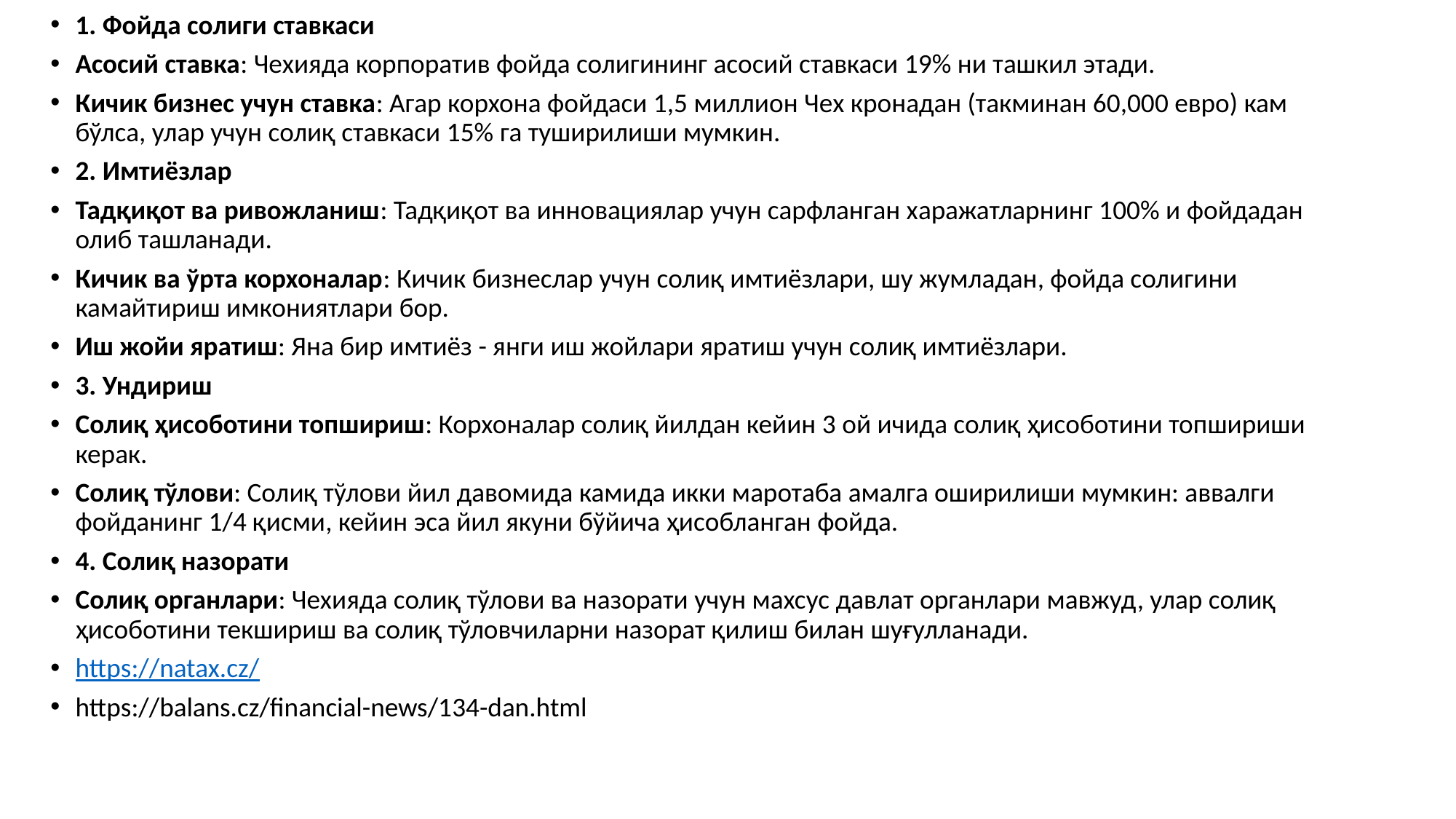

1. Фойда солиги ставкаси
Асосий ставка: Чехияда корпоратив фойда солигининг асосий ставкаси 19% ни ташкил этади.
Кичик бизнес учун ставка: Агар корхона фойдаси 1,5 миллион Чех кронадан (такминан 60,000 евро) кам бўлса, улар учун солиқ ставкаси 15% га туширилиши мумкин.
2. Имтиёзлар
Тадқиқот ва ривожланиш: Тадқиқот ва инновациялар учун сарфланган харажатларнинг 100% и фойдадан олиб ташланади.
Кичик ва ўрта корхоналар: Кичик бизнеслар учун солиқ имтиёзлари, шу жумладан, фойда солигини камайтириш имкониятлари бор.
Иш жойи яратиш: Яна бир имтиёз - янги иш жойлари яратиш учун солиқ имтиёзлари.
3. Ундириш
Солиқ ҳисоботини топшириш: Корхоналар солиқ йилдан кейин 3 ой ичида солиқ ҳисоботини топшириши керак.
Солиқ тўлови: Солиқ тўлови йил давомида камида икки маротаба амалга оширилиши мумкин: аввалги фойданинг 1/4 қисми, кейин эса йил якуни бўйича ҳисобланган фойда.
4. Солиқ назорати
Солиқ органлари: Чехияда солиқ тўлови ва назорати учун махсус давлат органлари мавжуд, улар солиқ ҳисоботини текшириш ва солиқ тўловчиларни назорат қилиш билан шуғулланади.
https://natax.cz/
https://balans.cz/financial-news/134-dan.html